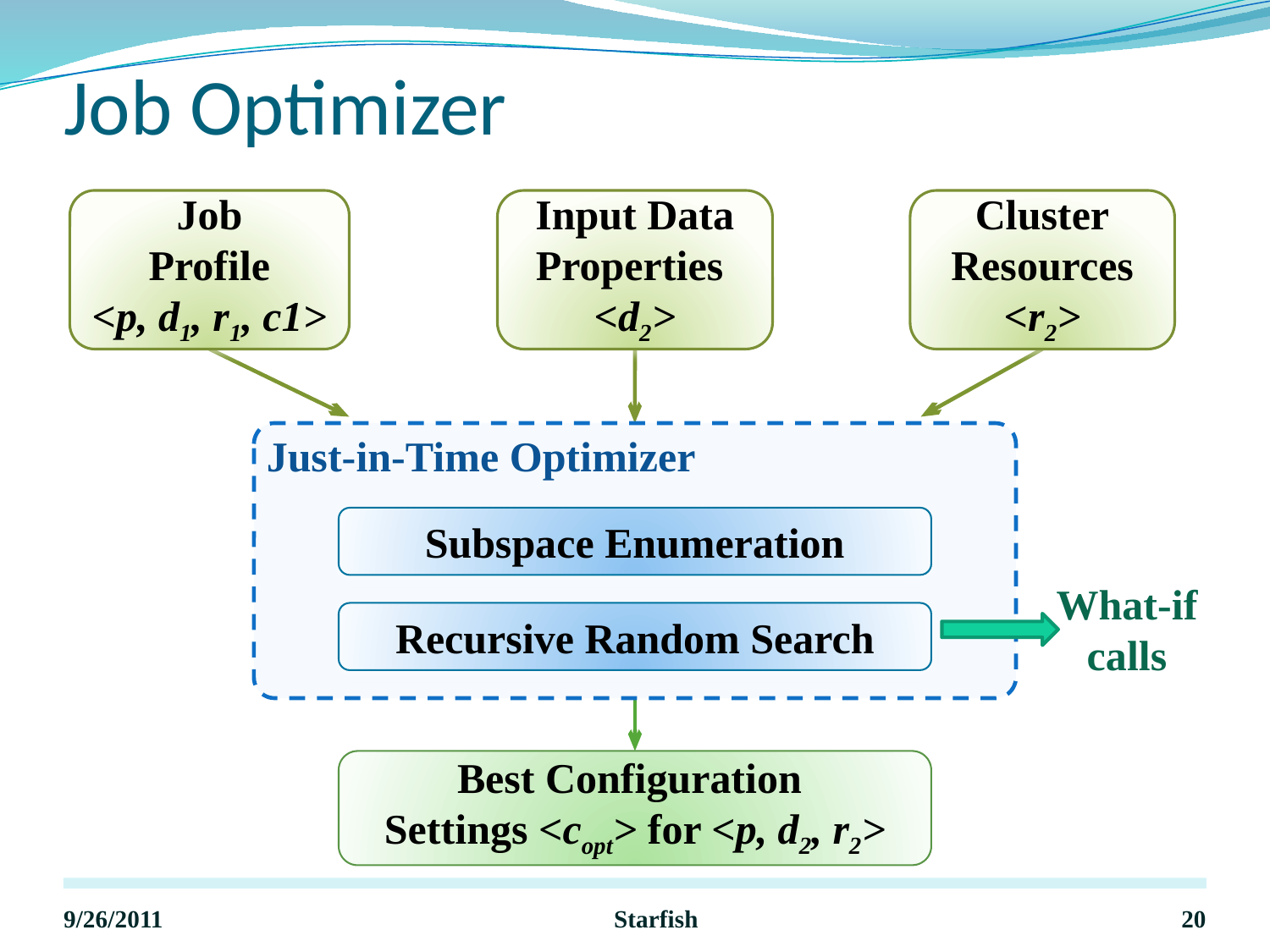

# Job Optimizer
Job
Profile
<p, d1, r1, c1>
Input Data
Properties
<d2>
Cluster
Resources
<r2>

Just-in-Time Optimizer
Subspace Enumeration
Recursive Random Search
What-if
calls

Best Configuration
Settings <copt> for <p, d2, r2>
9/26/2011
Starfish
20